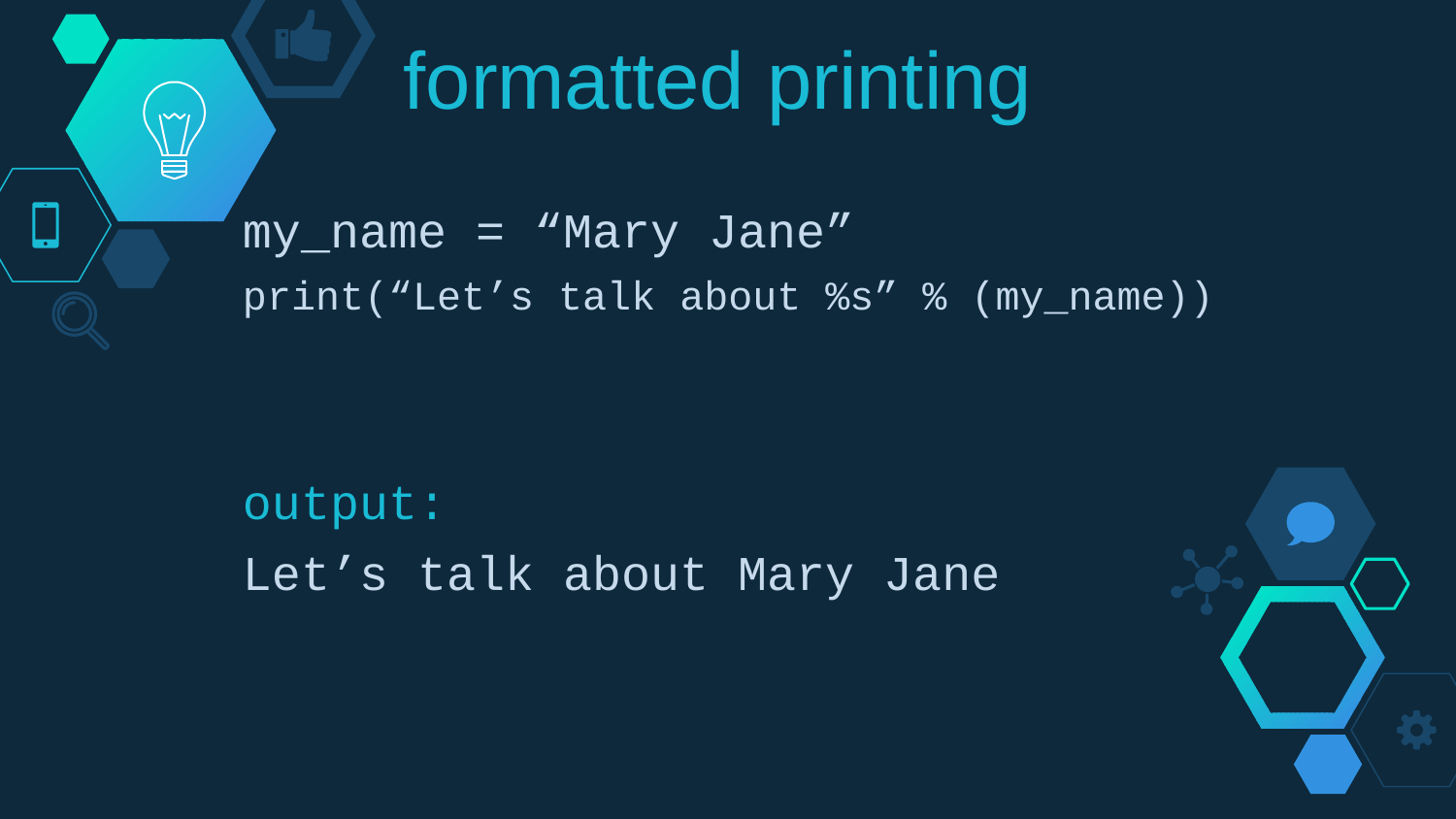

# formatted printing
my_name = “Mary Jane”
print(“Let’s talk about %s” % (my_name))

output:
Let’s talk about Mary Jane